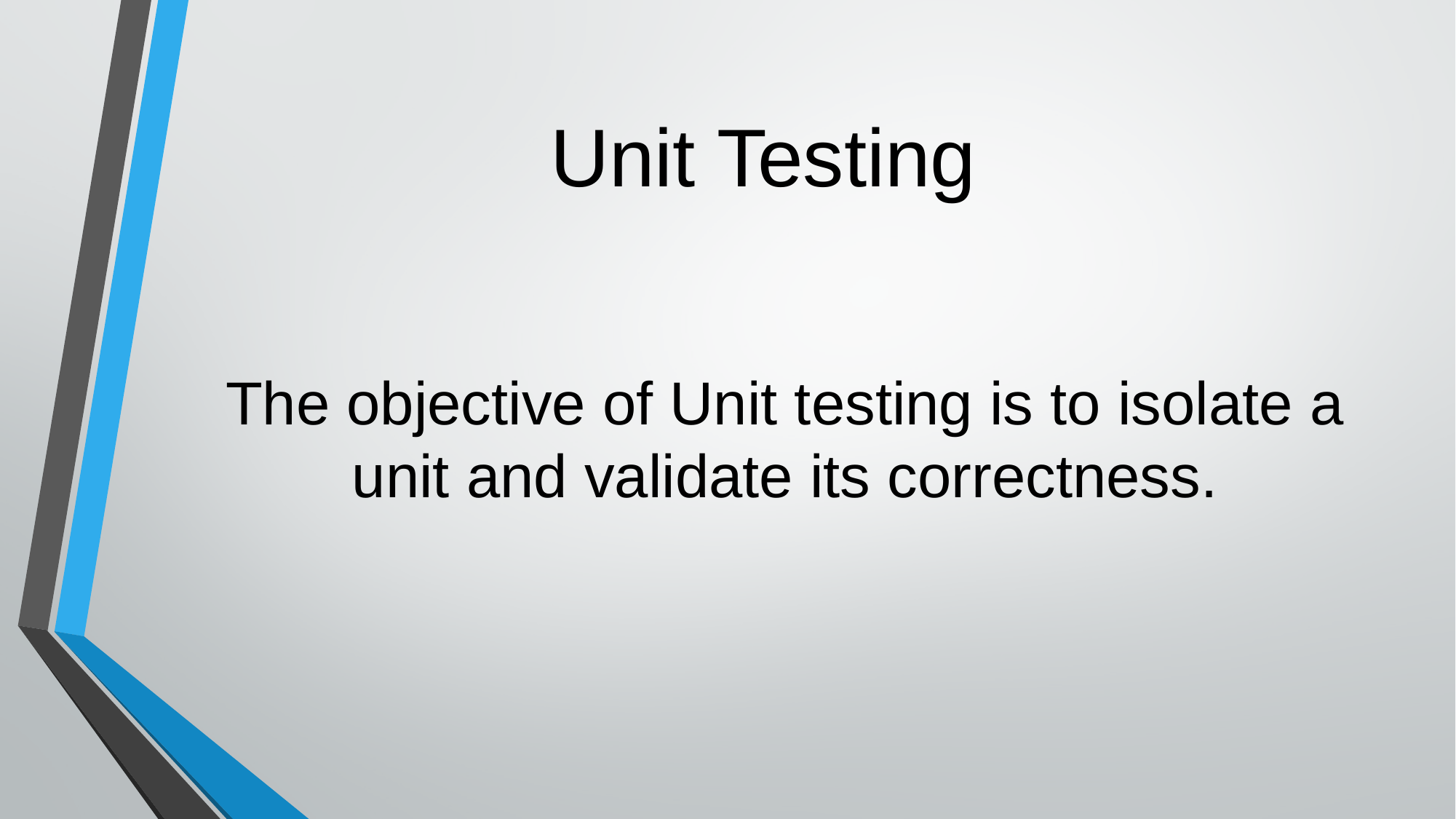

Unit Testing
# The objective of Unit testing is to isolate a unit and validate its correctness.